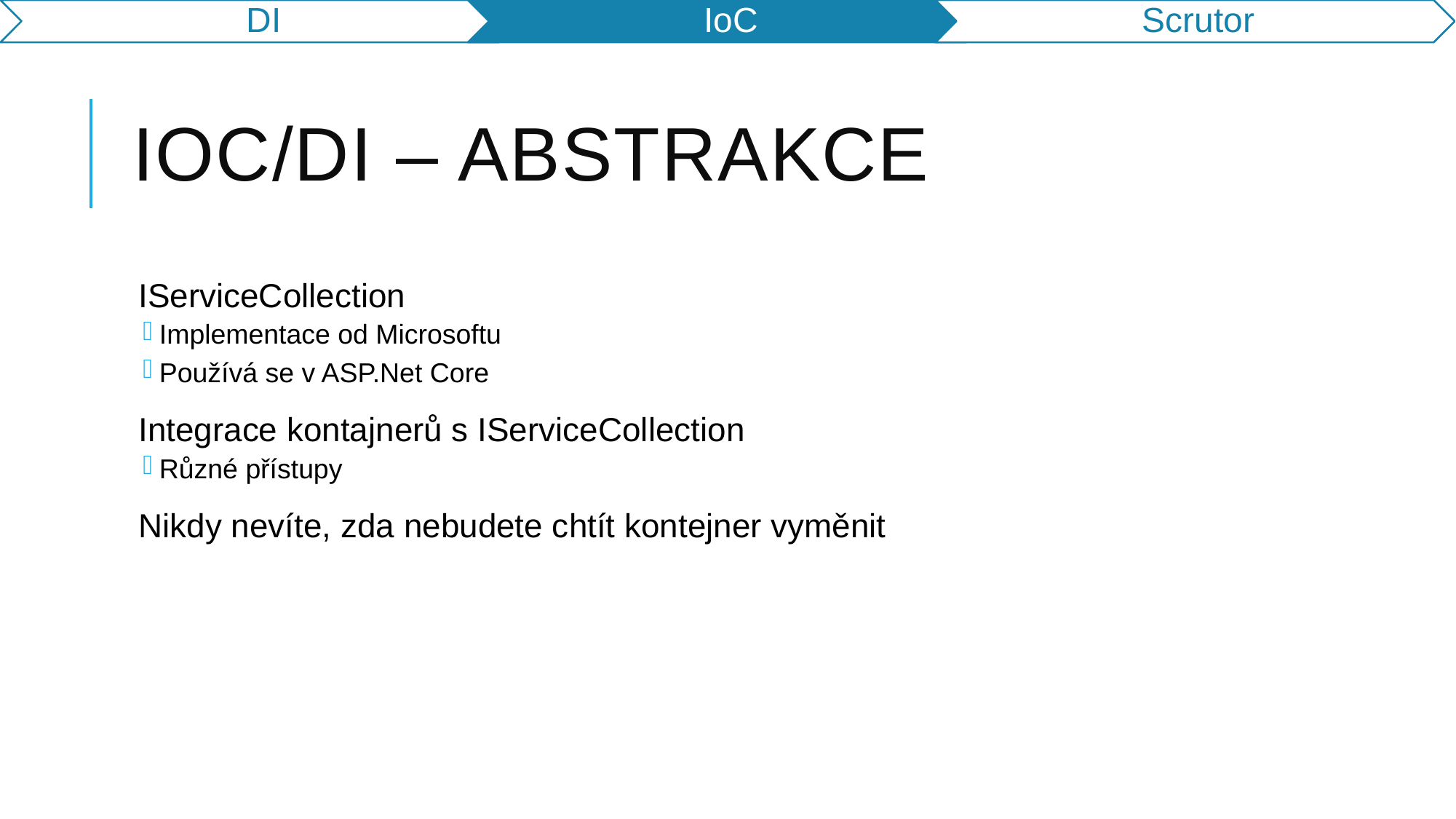

DI
IoC
Scrutor
# IOC/DI – Abstrakce
IServiceCollection
Implementace od Microsoftu
Používá se v ASP.Net Core
Integrace kontajnerů s IServiceCollection
Různé přístupy
Nikdy nevíte, zda nebudete chtít kontejner vyměnit